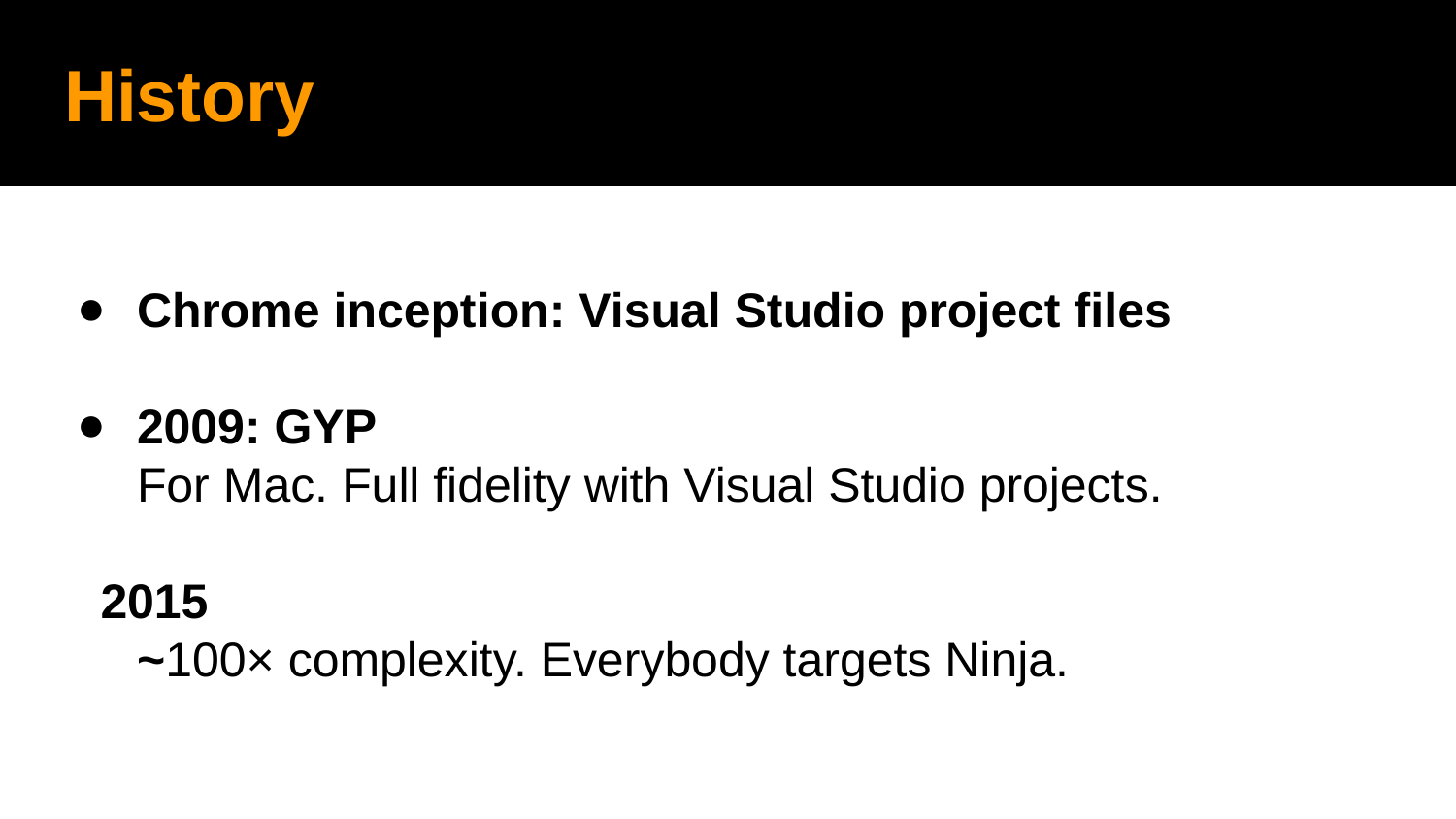

# History

Chrome inception: Visual Studio project files

2009: GYP
For Mac. Full fidelity with Visual Studio projects.

2015
~100× complexity. Everybody targets Ninja.